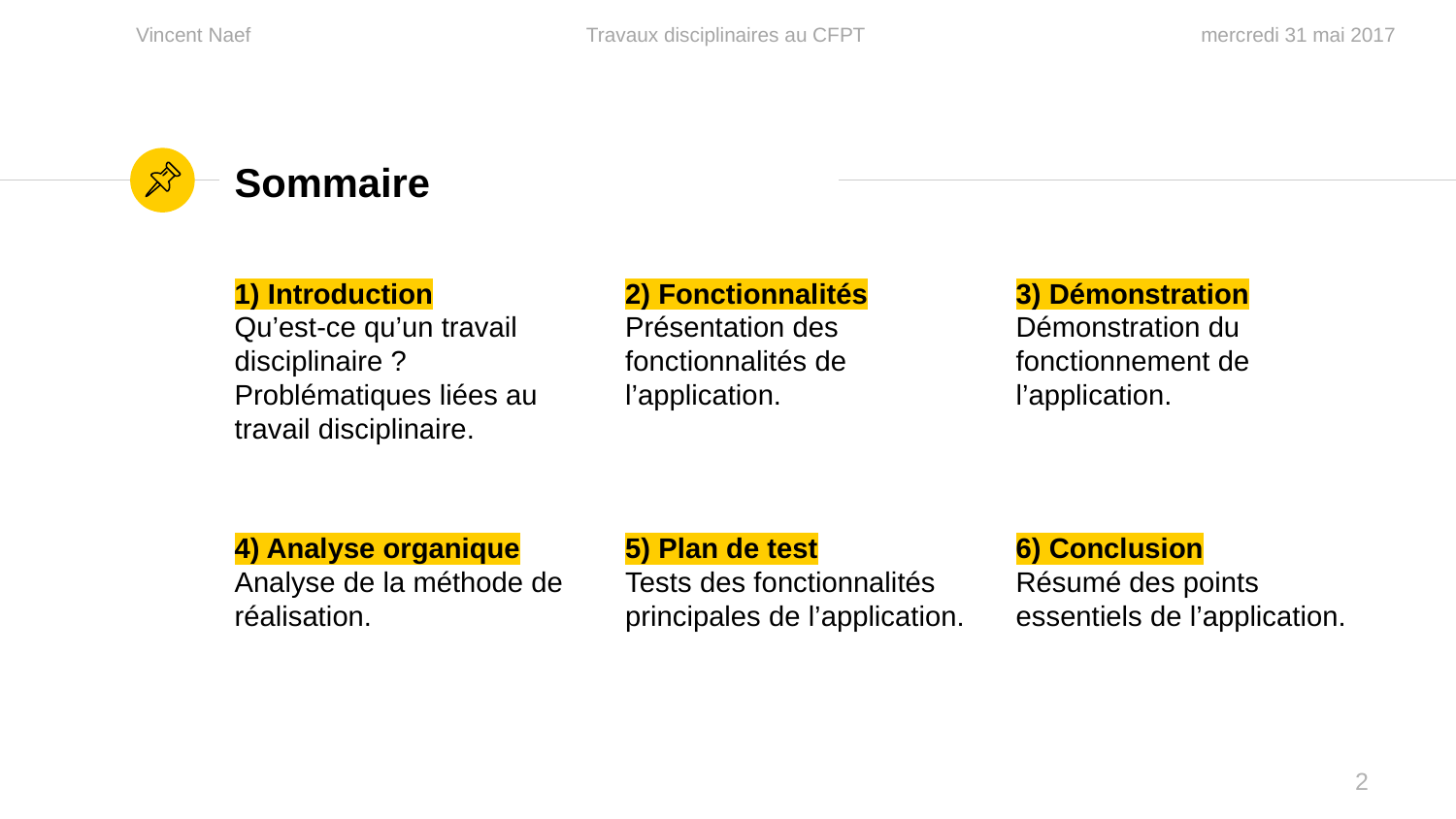

# Sommaire

1) Introduction
Qu’est-ce qu’un travail disciplinaire ?
Problématiques liées au travail disciplinaire.
2) Fonctionnalités
Présentation des fonctionnalités de l’application.

3) Démonstration
Démonstration du fonctionnement de l’application.

4) Analyse organique
Analyse de la méthode de réalisation.

5) Plan de test
Tests des fonctionnalités principales de l’application.

6) Conclusion
Résumé des points essentiels de l’application.

2